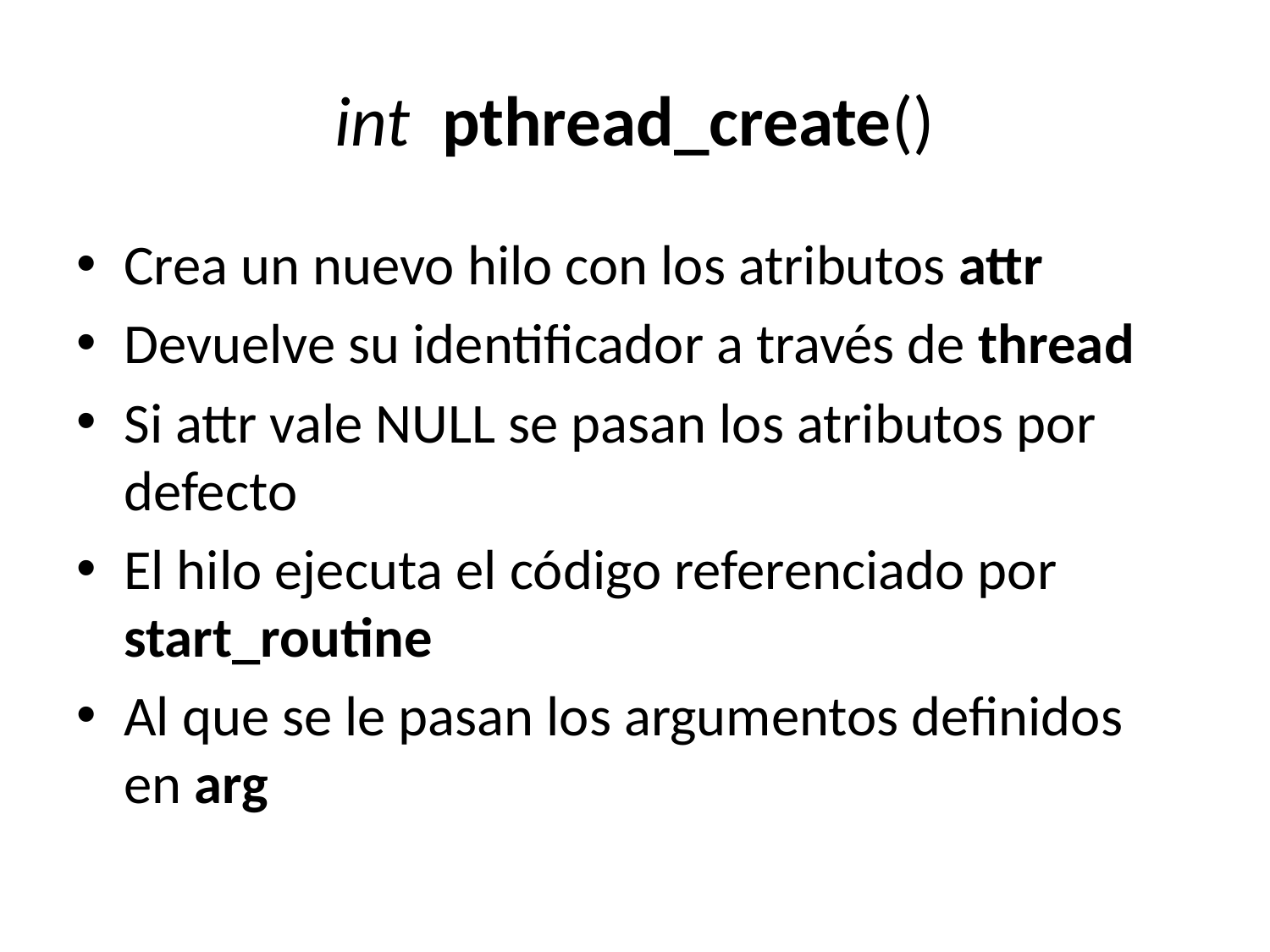

# int  pthread_create()
Crea un nuevo hilo con los atributos attr
Devuelve su identificador a través de thread
Si attr vale NULL se pasan los atributos por defecto
El hilo ejecuta el código referenciado por start_routine
Al que se le pasan los argumentos definidos en arg